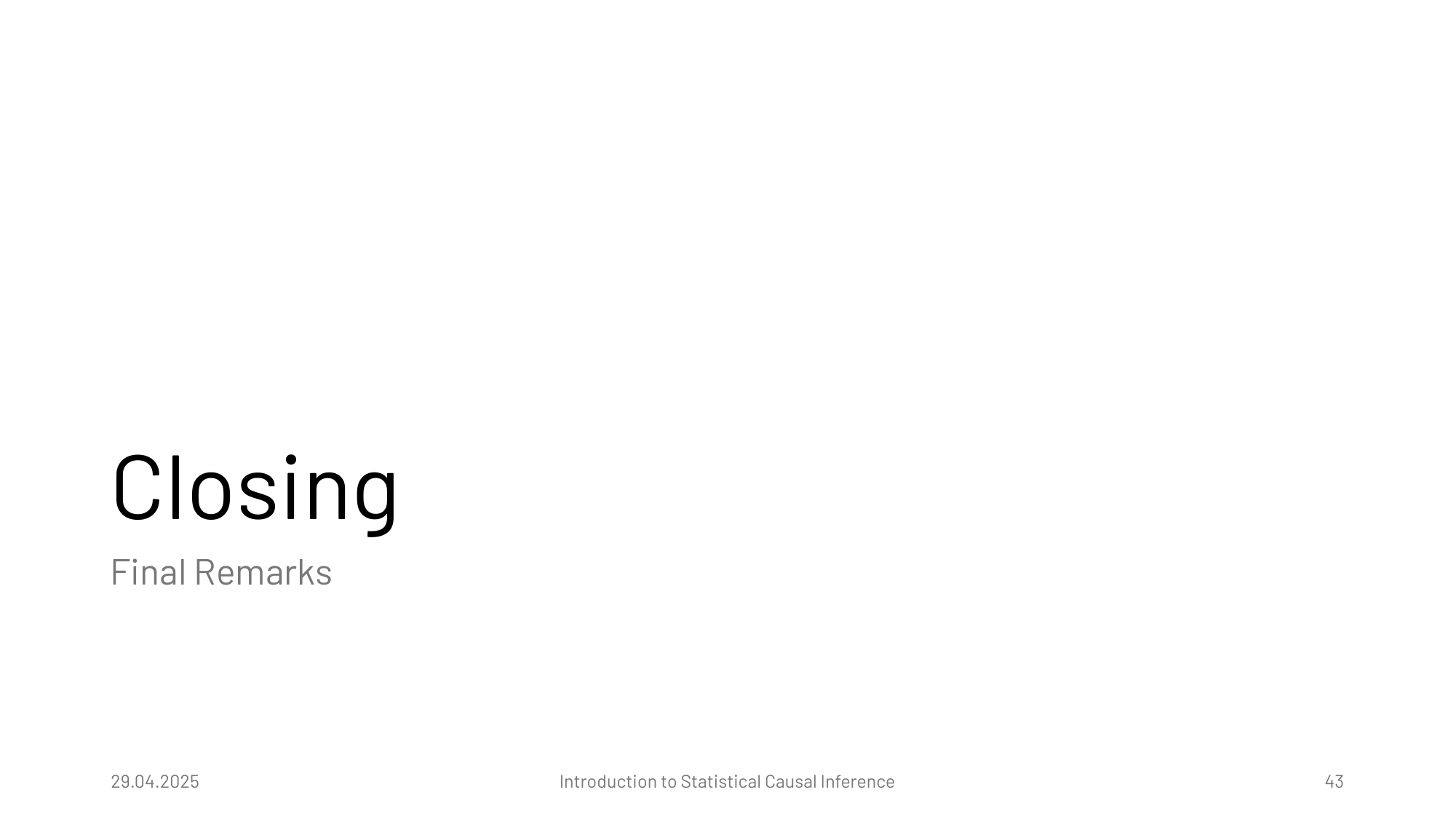

# Closing
Final Remarks
29.04.2025
Introduction to Statistical Causal Inference
43